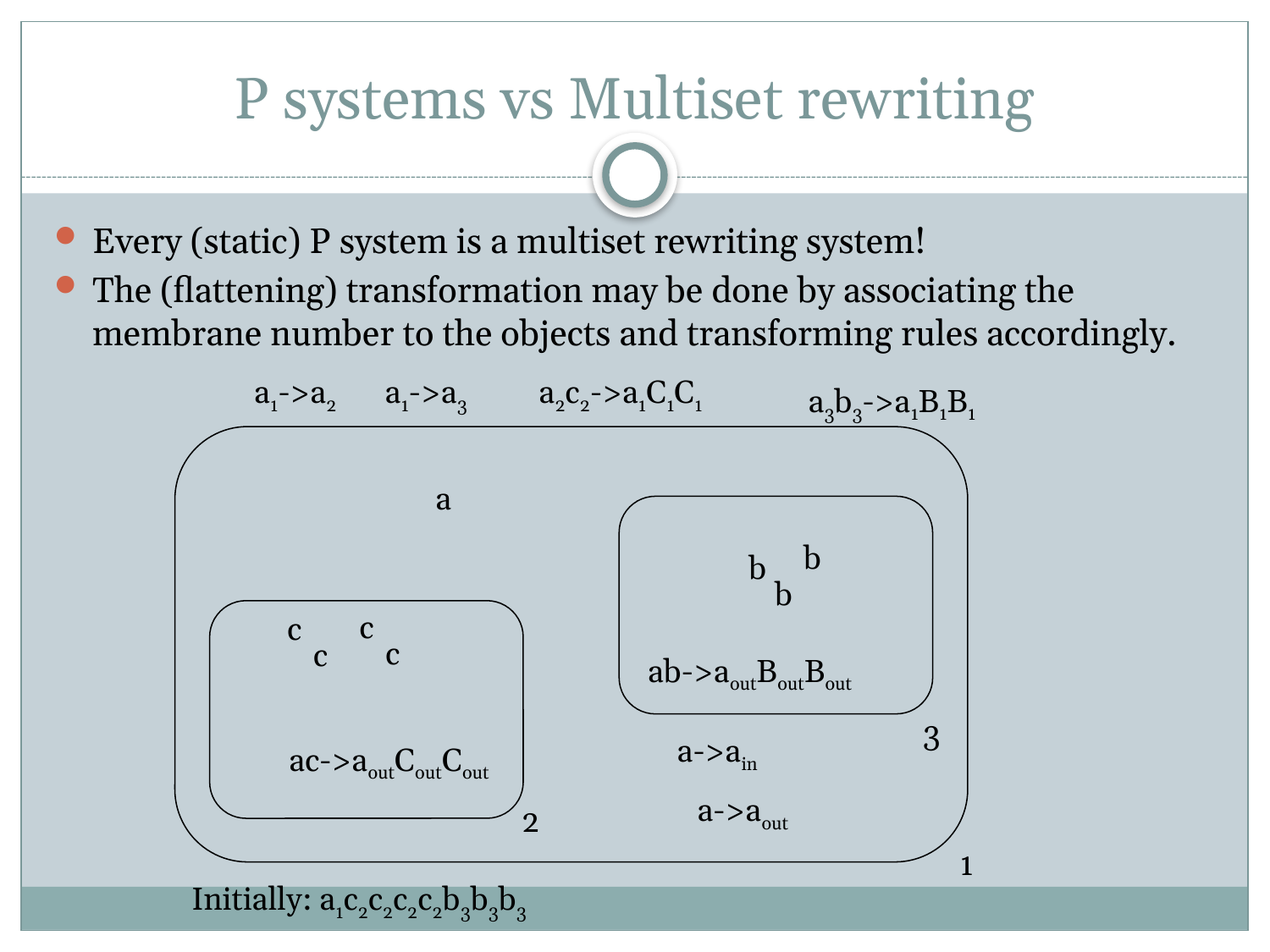

# P systems vs Multiset rewriting
Every (static) P system is a multiset rewriting system!
The (flattening) transformation may be done by associating the membrane number to the objects and transforming rules accordingly.
a1->a2
a1->a3
a2c2->a1C1C1
a3b3->a1B1B1

a

b
b
b

c
c
c
c
ab->aoutBoutBout
3
a->ain
ac->aoutCoutCout
a->aout
2
1
Initially: a1c2c2c2c2b3b3b3